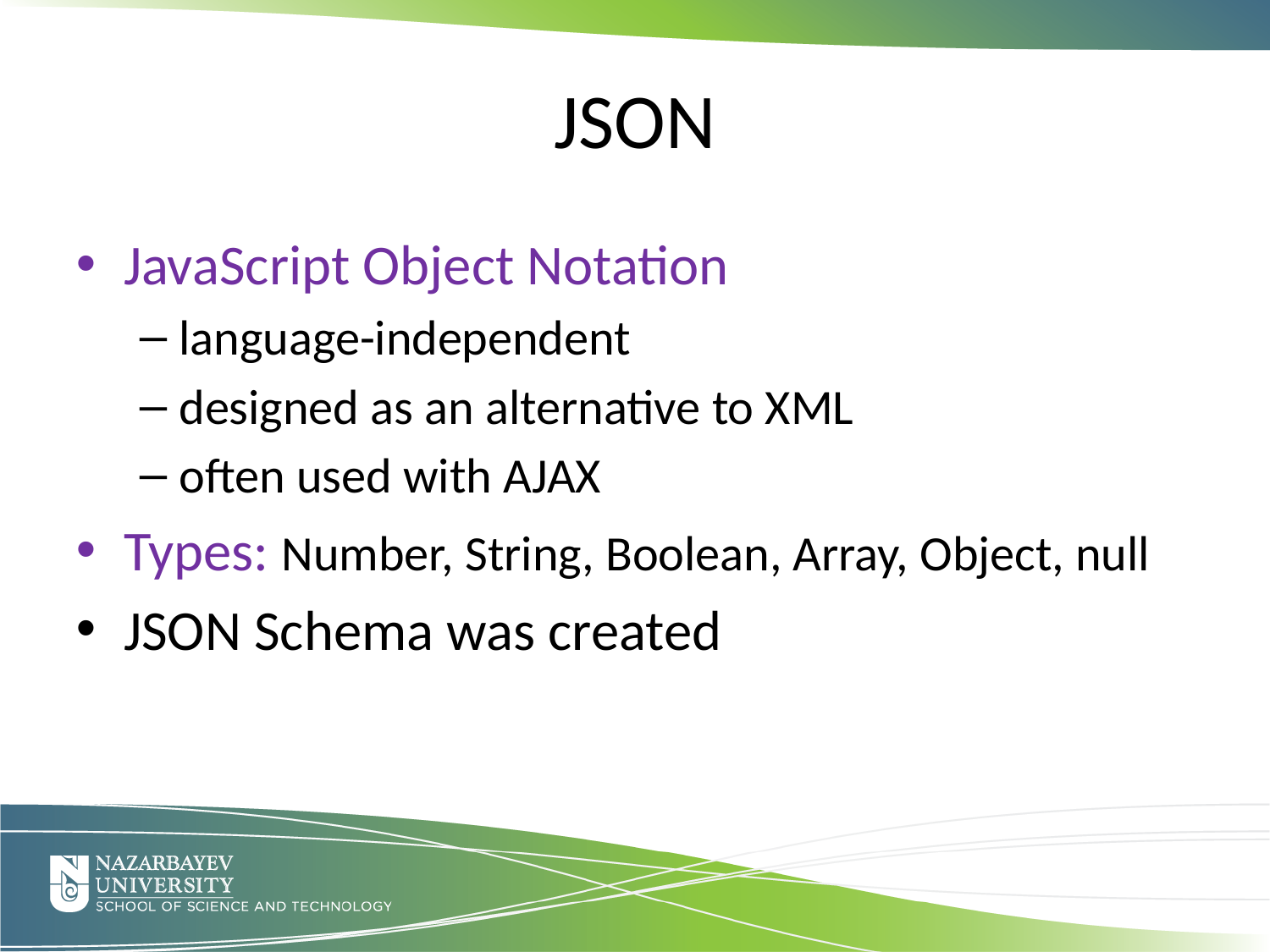

JSON
JavaScript Object Notation
language-independent
designed as an alternative to XML
often used with AJAX
Types: Number, String, Boolean, Array, Object, null
JSON Schema was created